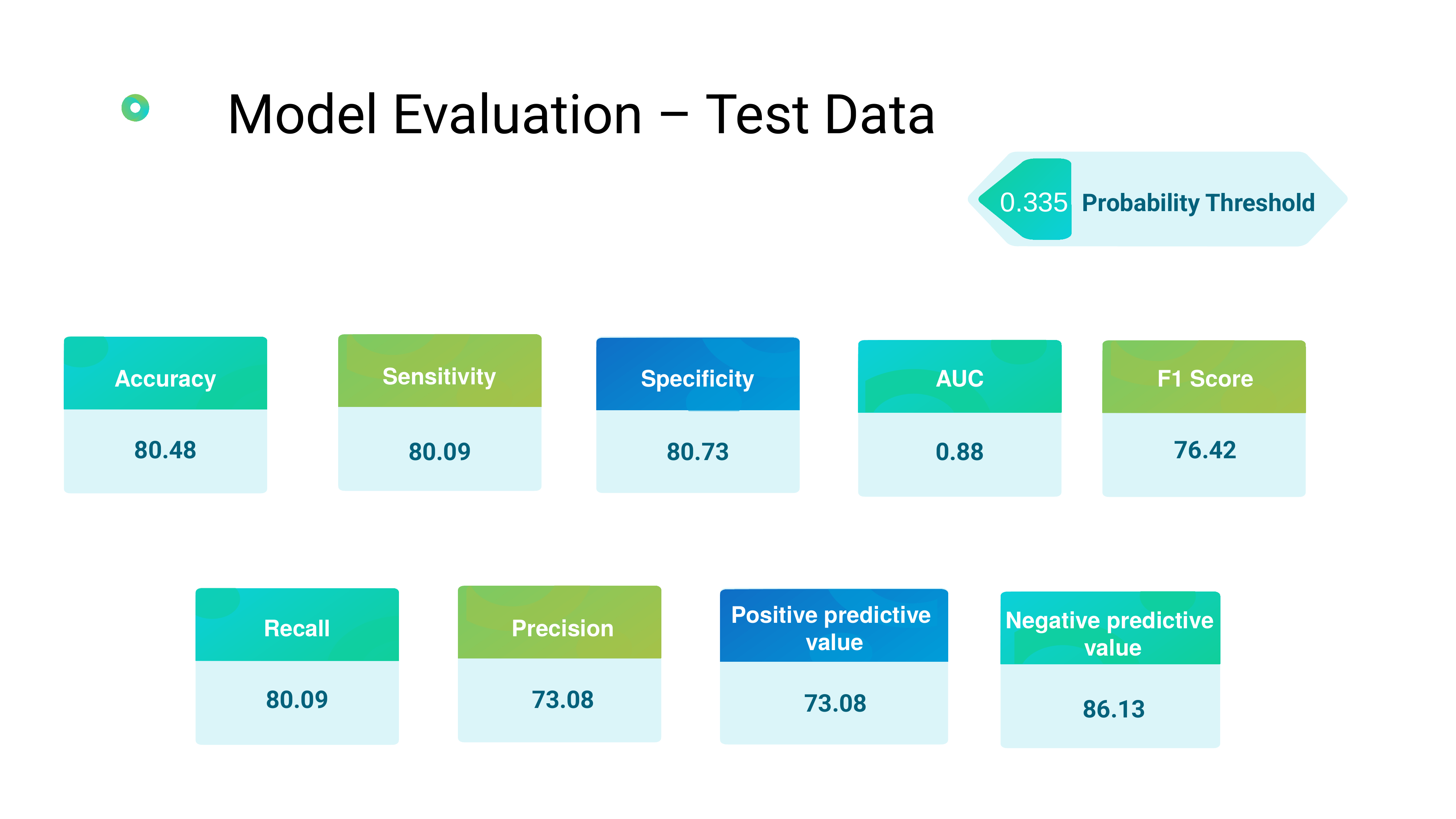

Model Evaluation – Test Data

0.335
Probability Threshold

Sensitivity
Accuracy
F1 Score
Specificity
AUC
80.48
76.42
80.09
80.73
0.88

Positive predictive
 value
Negative predictive
 value
Recall
Precision
80.09
73.08
73.08
86.13